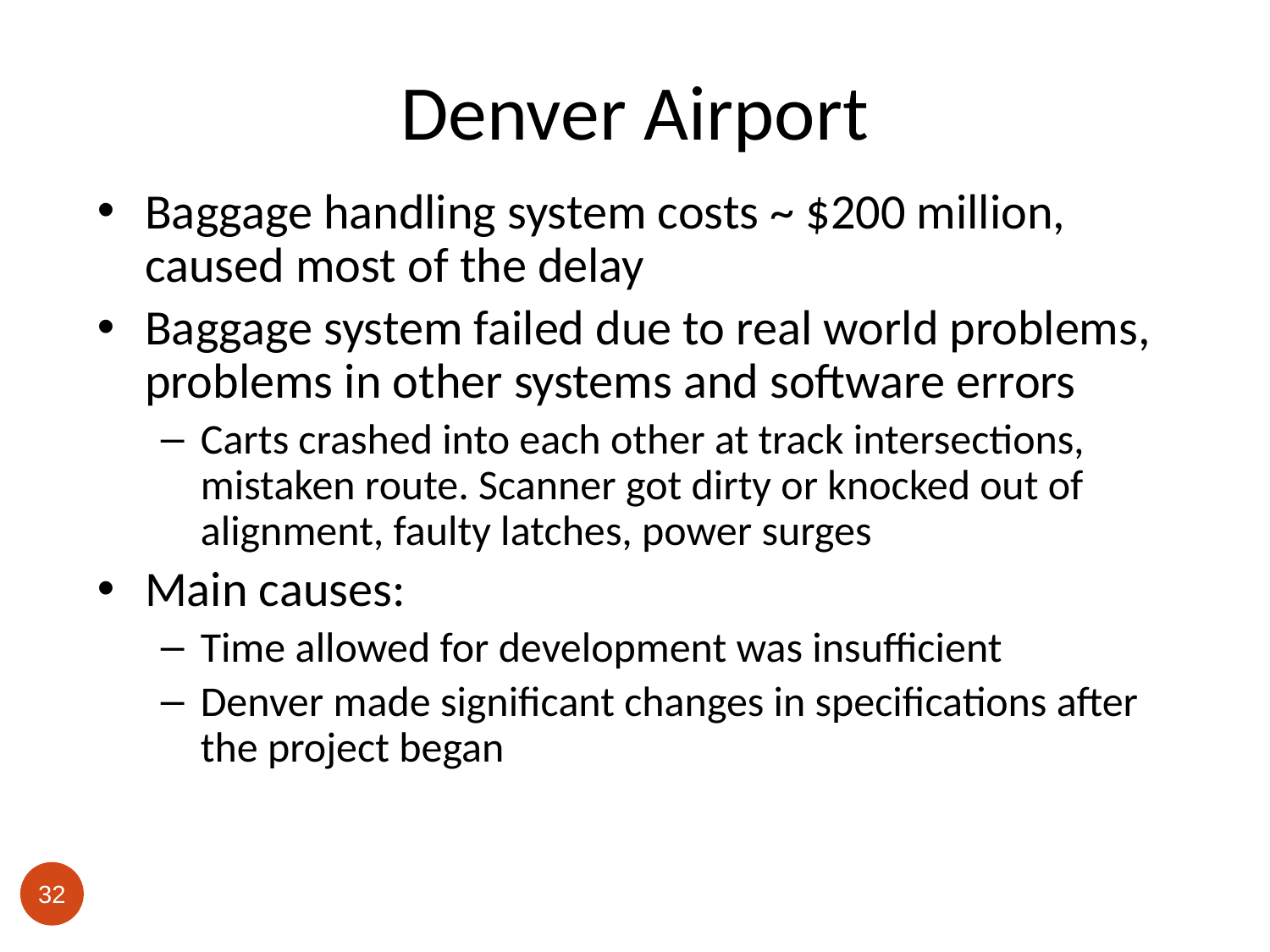

# Denver Airport
Baggage handling system costs ~ $200 million, caused most of the delay
Baggage system failed due to real world problems, problems in other systems and software errors
Carts crashed into each other at track intersections, mistaken route. Scanner got dirty or knocked out of alignment, faulty latches, power surges
Main causes:
Time allowed for development was insufficient
Denver made significant changes in specifications after the project began
32